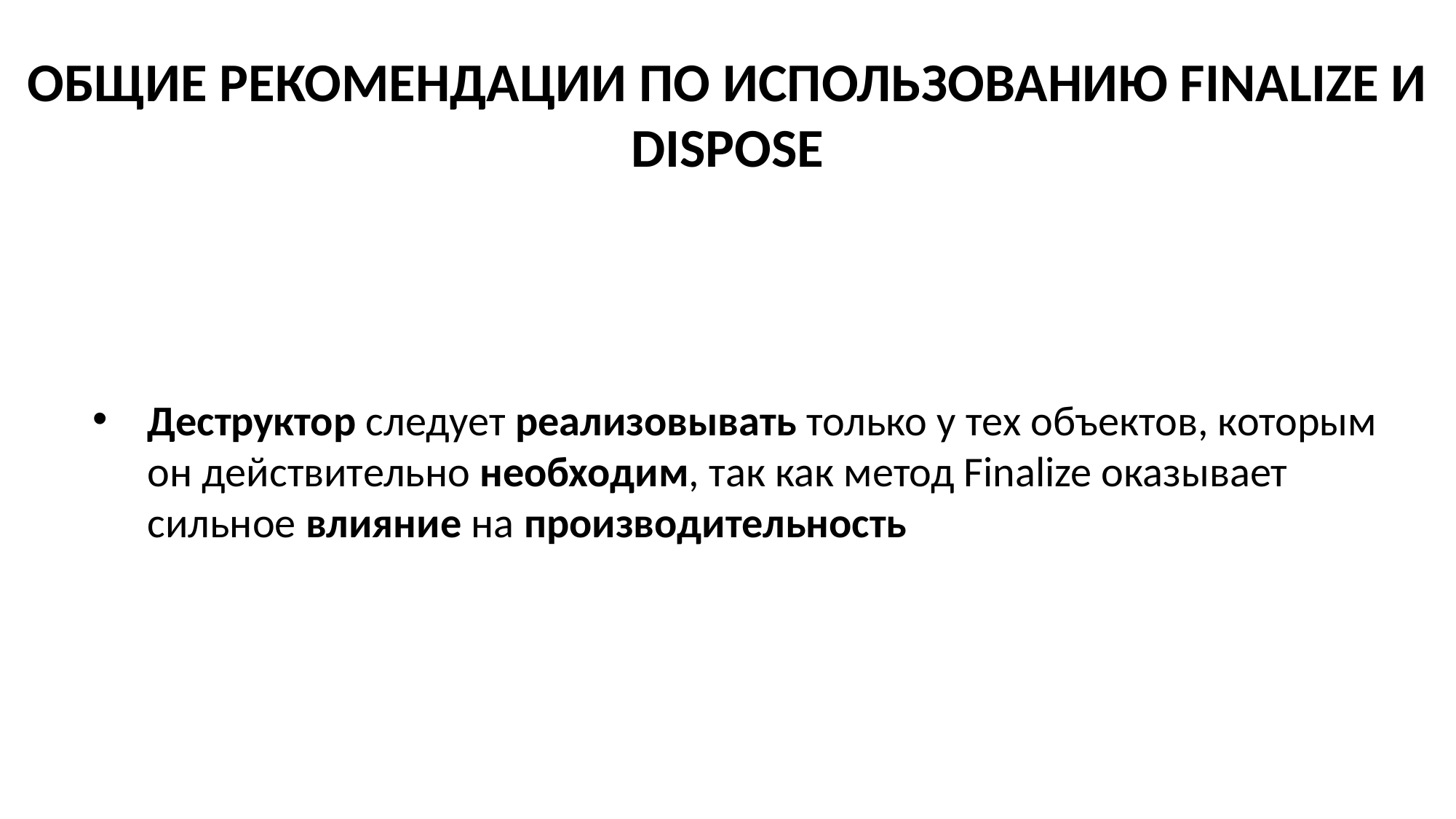

ОБЩИЕ РЕКОМЕНДАЦИИ ПО ИСПОЛЬЗОВАНИЮ FINALIZE И DISPOSE
Деструктор следует реализовывать только у тех объектов, которым он действительно необходим, так как метод Finalize оказывает сильное влияние на производительность